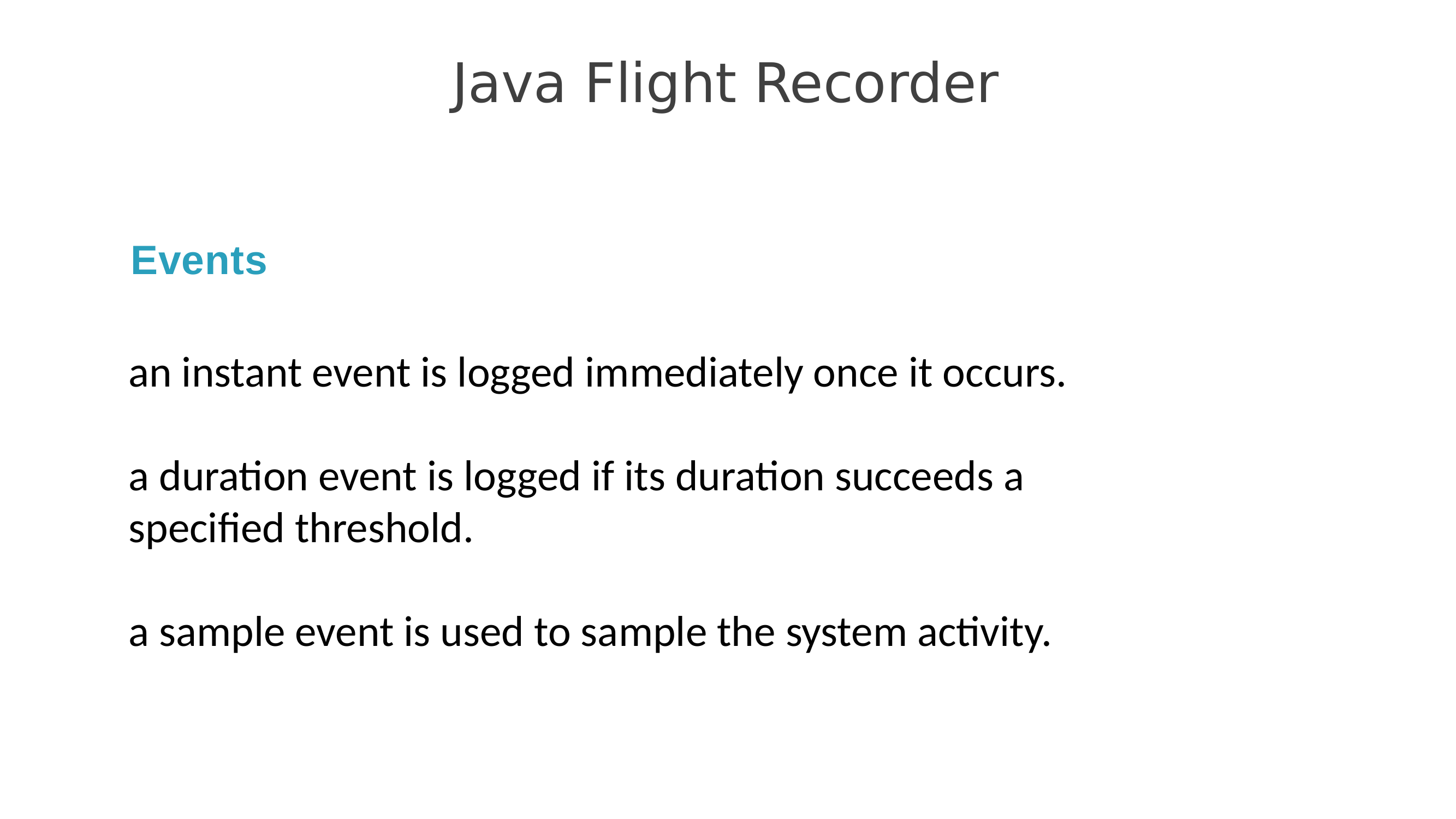

# Java Flight Recorder
Events

an instant event is logged immediately once it occurs.

a duration event is logged if its duration succeeds a specified threshold.

a sample event is used to sample the system activity.
7